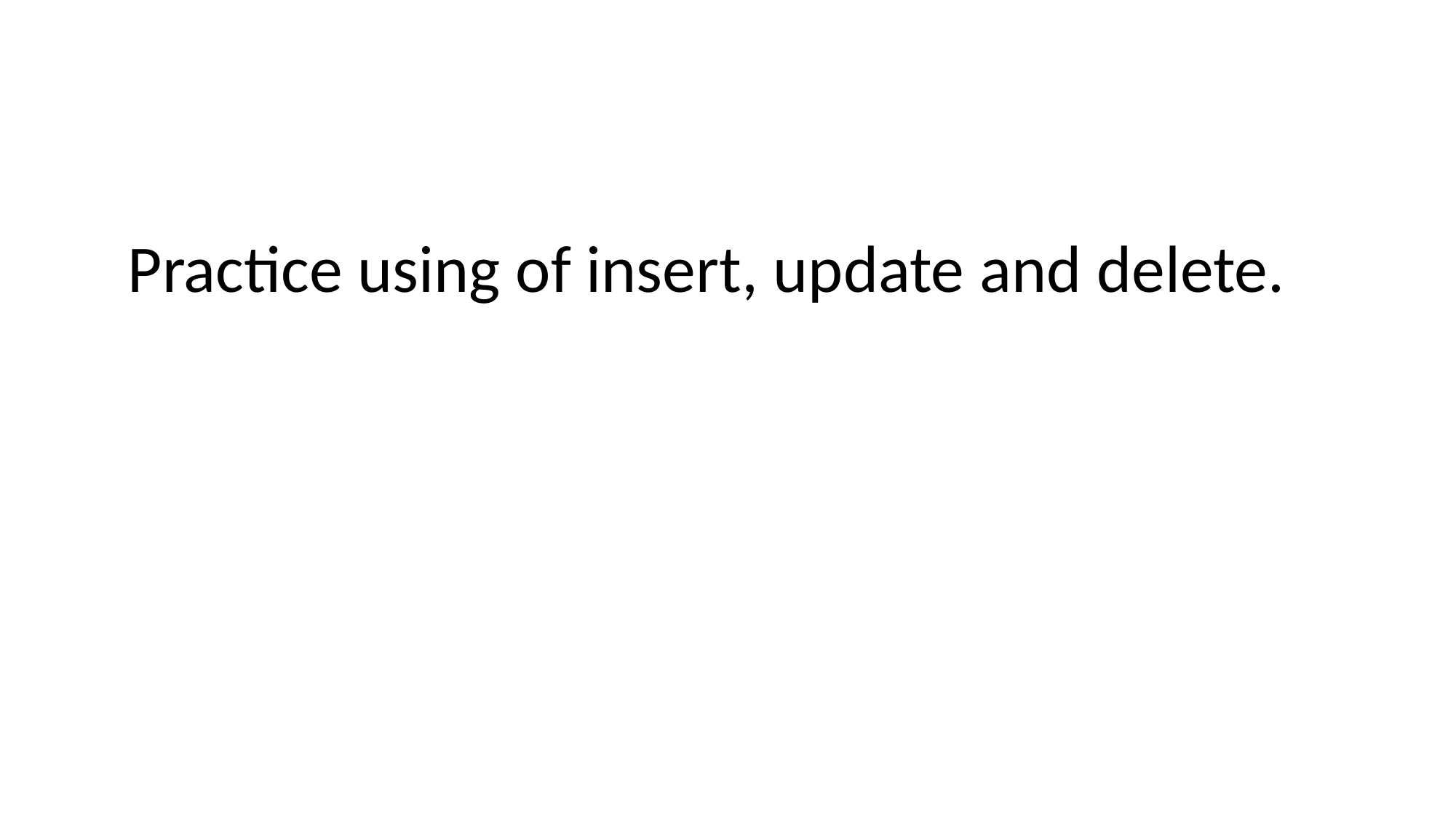

# Practice using of insert, update and delete.